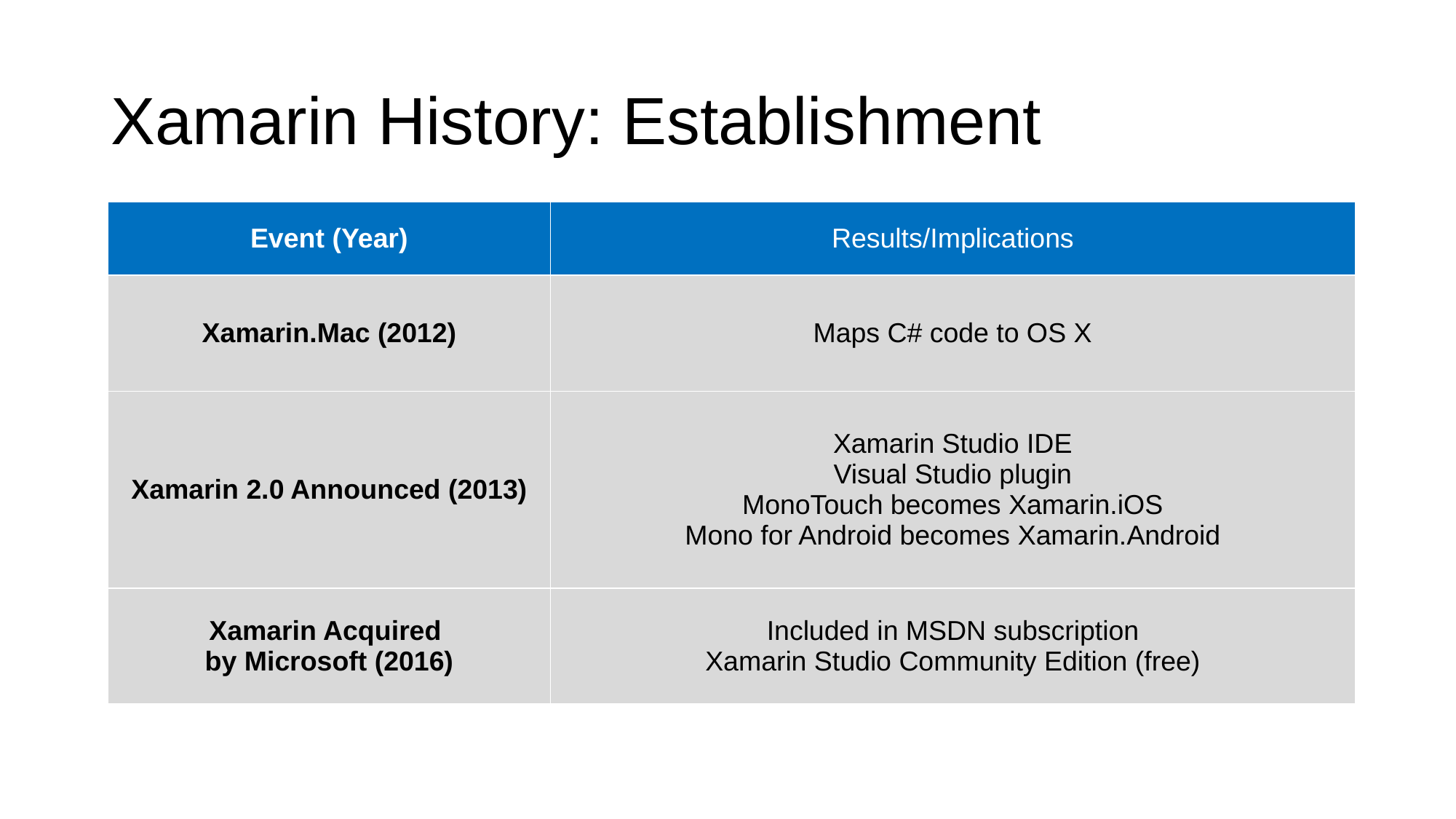

# Xamarin History: Establishment
| Event (Year) | Results/Implications |
| --- | --- |
| Xamarin.Mac (2012) | Maps C# code to OS X |
| Xamarin 2.0 Announced (2013) | Xamarin Studio IDE Visual Studio plugin MonoTouch becomes Xamarin.iOS Mono for Android becomes Xamarin.Android |
| Xamarin Acquired by Microsoft (2016) | Included in MSDN subscription Xamarin Studio Community Edition (free) |